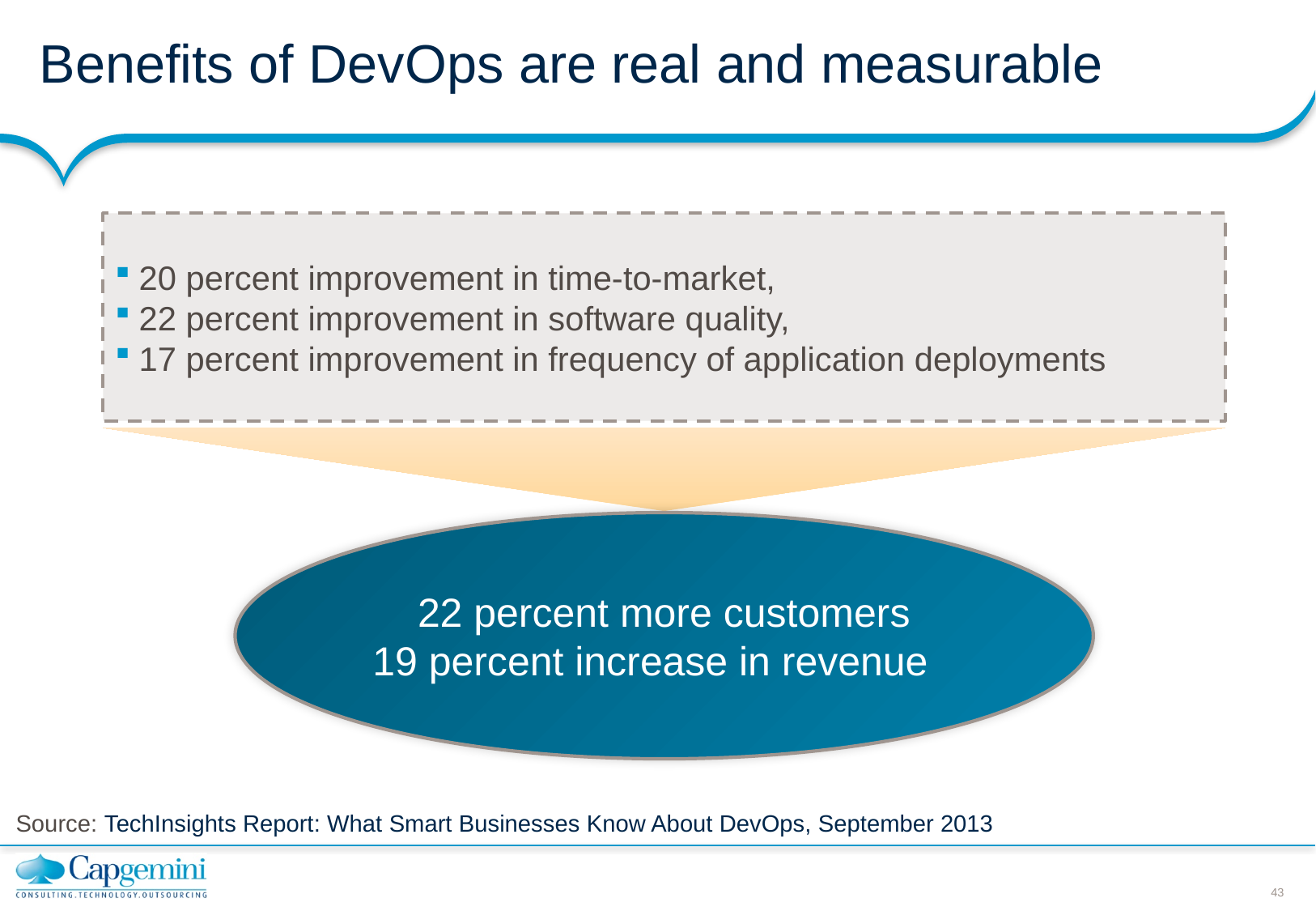

# Benefits of DevOps are real and measurable
20 percent improvement in time-to-market,
22 percent improvement in software quality,
17 percent improvement in frequency of application deployments

22 percent more customers
19 percent increase in revenue
Source: TechInsights Report: What Smart Businesses Know About DevOps, September 2013